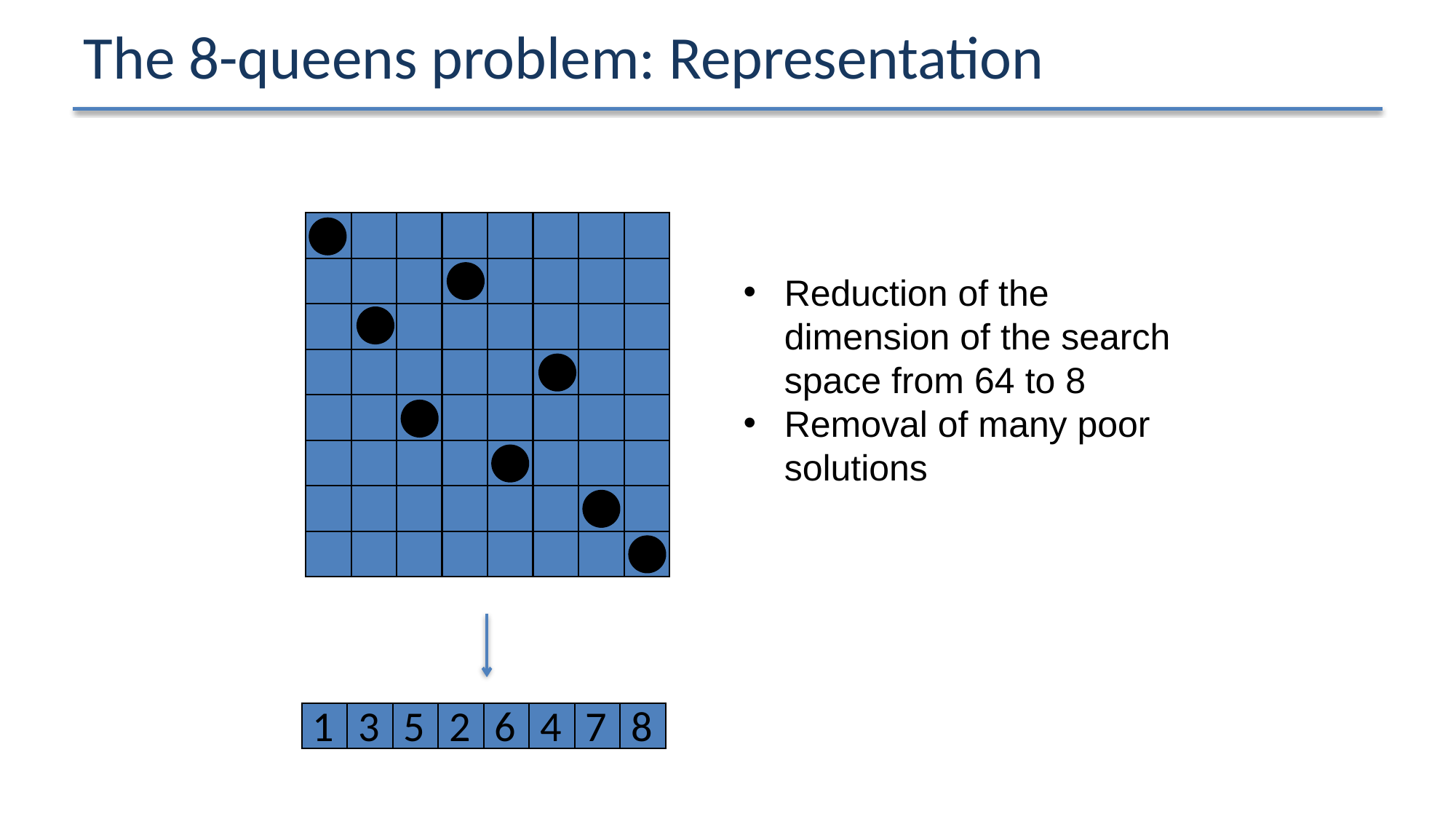

# The 8-queens problem: Representation

Reduction of the dimension of the search space from 64 to 8
Removal of many poor solutions
1
3
5
2
6
4
7
8